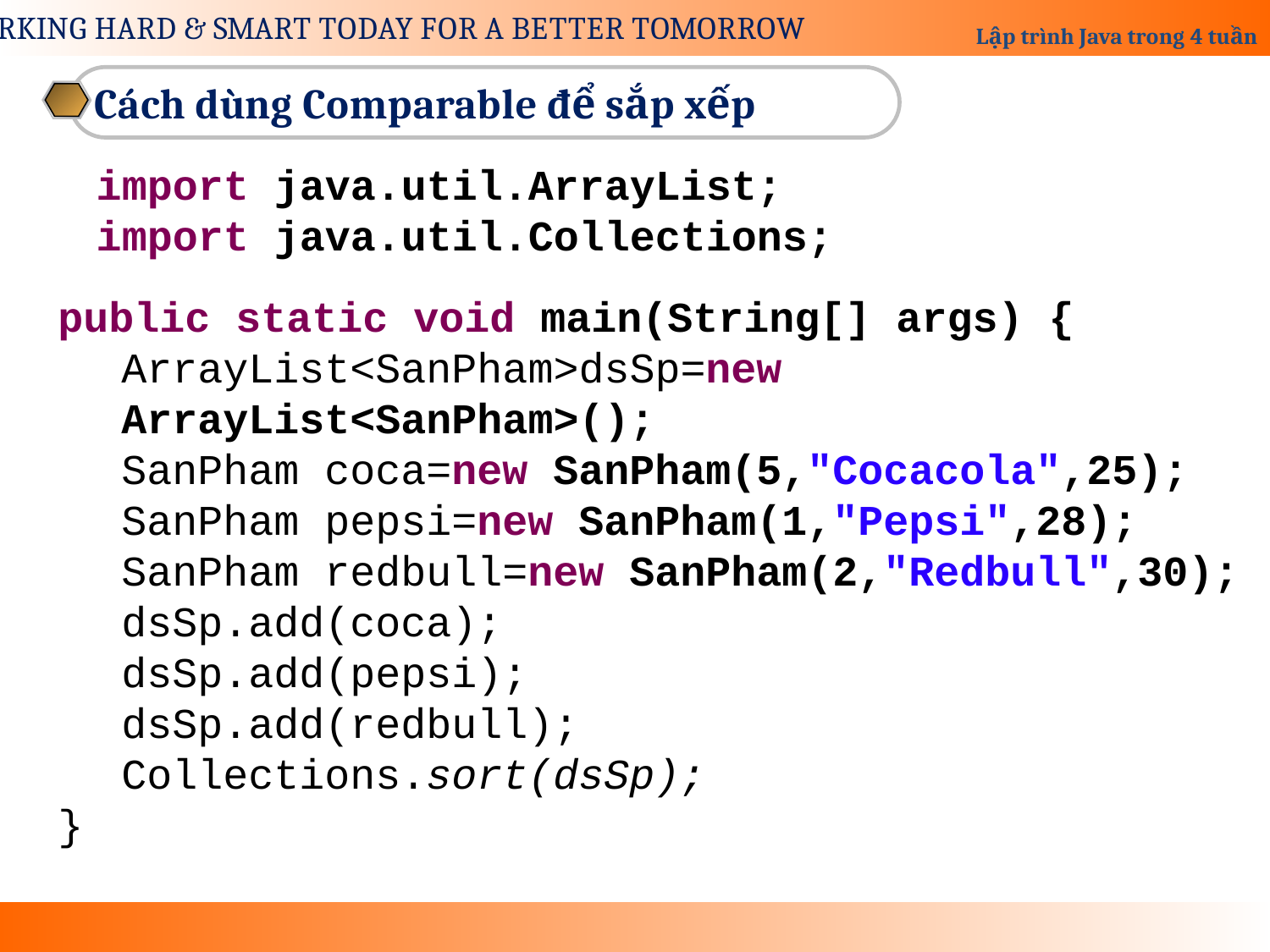

Cách dùng Comparable để sắp xếp

import java.util.ArrayList;
import java.util.Collections;
public static void main(String[] args) {
ArrayList<SanPham>dsSp=new ArrayList<SanPham>();
SanPham coca=new SanPham(5,"Cocacola",25);
SanPham pepsi=new SanPham(1,"Pepsi",28);
SanPham redbull=new SanPham(2,"Redbull",30);
dsSp.add(coca);
dsSp.add(pepsi);
dsSp.add(redbull);
Collections.sort(dsSp);
}